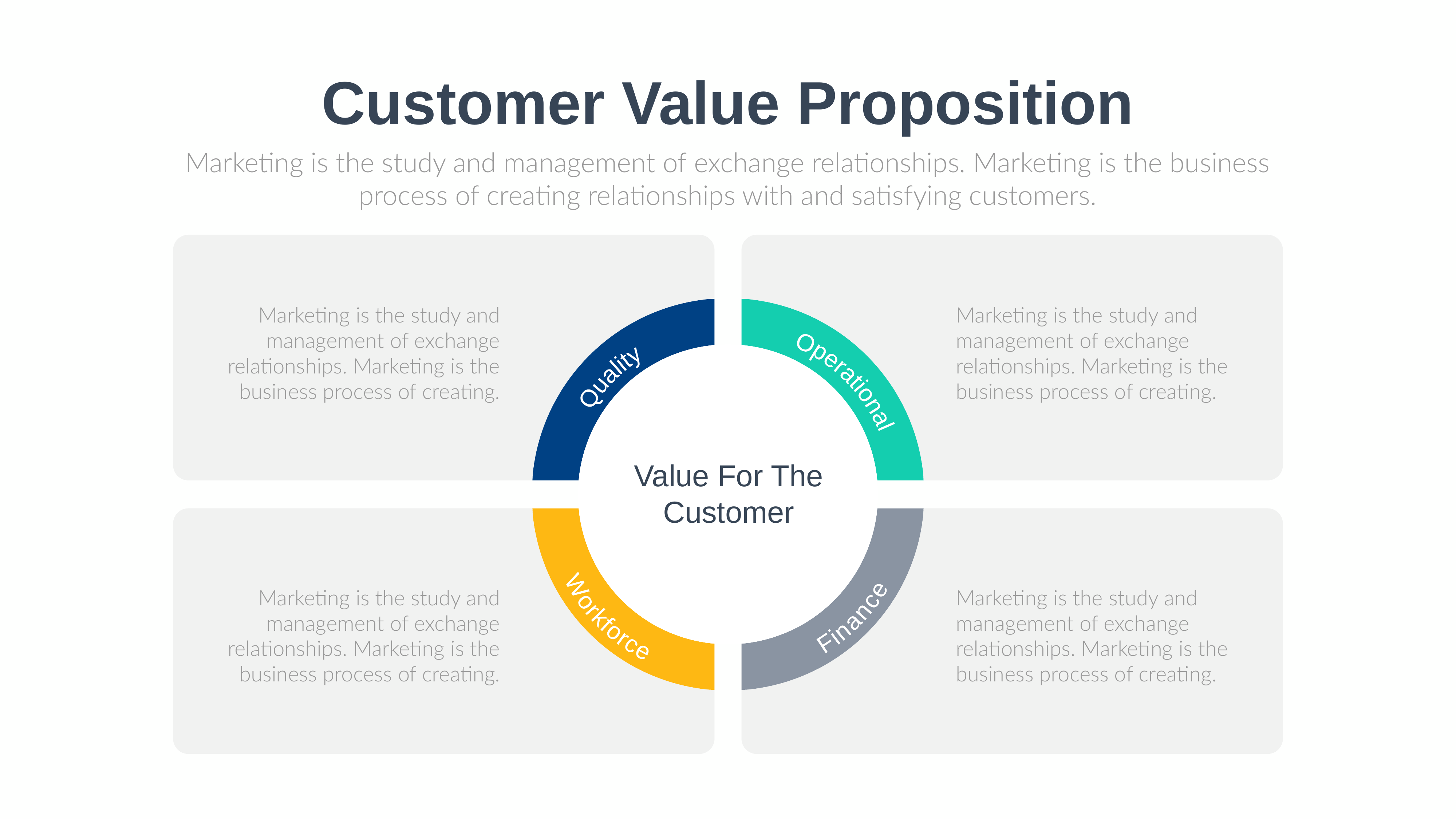

Customer Value Proposition
Marketing is the study and management of exchange relationships. Marketing is the business process of creating relationships with and satisfying customers.

Marketing is the study and management of exchange relationships. Marketing is the business process of creating.
Marketing is the study and management of exchange relationships. Marketing is the business process of creating.
Finance
Workforce
Quality
Operational
Value For The Customer
Marketing is the study and management of exchange relationships. Marketing is the business process of creating.
Marketing is the study and management of exchange relationships. Marketing is the business process of creating.